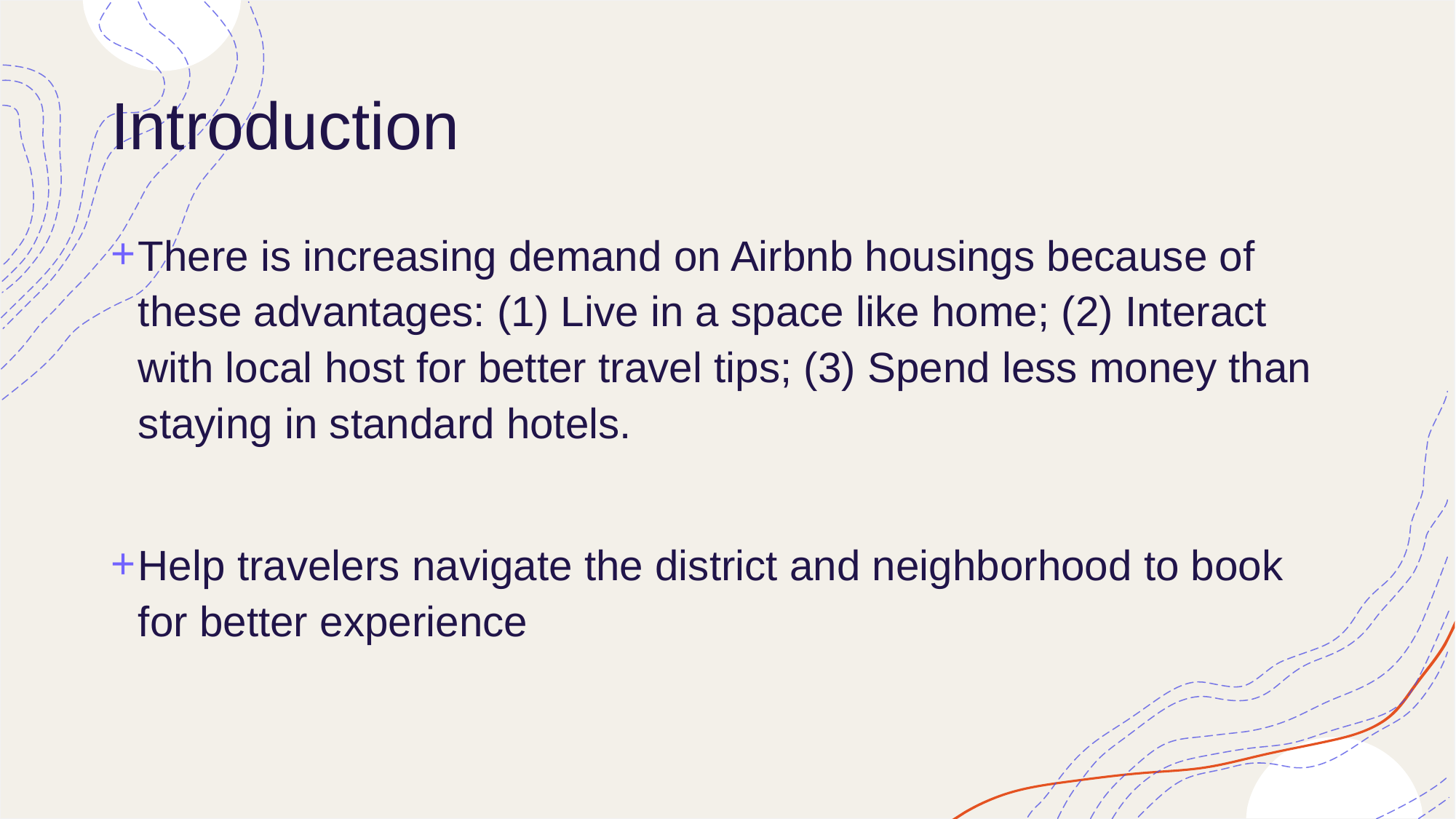

# Introduction
There is increasing demand on Airbnb housings because of these advantages: (1) Live in a space like home; (2) Interact with local host for better travel tips; (3) Spend less money than staying in standard hotels.

Help travelers navigate the district and neighborhood to book for better experience